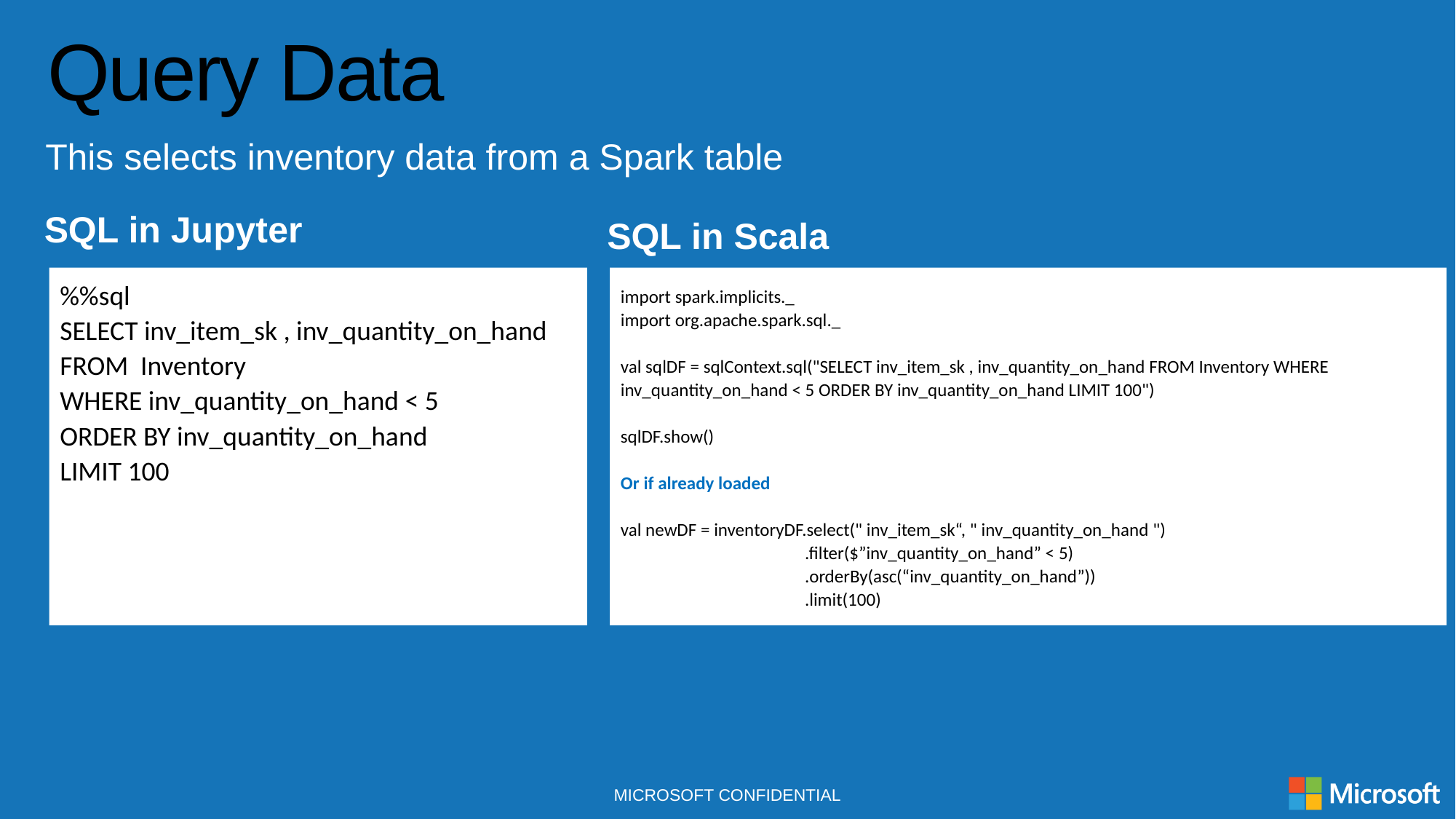

Query Data
This selects inventory data from a Spark table
SQL in Jupyter
SQL in Scala

%%sql
SELECT inv_item_sk , inv_quantity_on_hand
FROM  Inventory
WHERE inv_quantity_on_hand < 5
ORDER BY inv_quantity_on_hand
LIMIT 100
import spark.implicits._
import org.apache.spark.sql._

val sqlDF = sqlContext.sql("SELECT inv_item_sk , inv_quantity_on_hand FROM Inventory WHERE   inv_quantity_on_hand < 5 ORDER BY inv_quantity_on_hand LIMIT 100")

sqlDF.show()

Or if already loaded

val newDF = inventoryDF.select(" inv_item_sk“, " inv_quantity_on_hand ")
                                            .filter($”inv_quantity_on_hand” < 5)
                                            .orderBy(asc(“inv_quantity_on_hand”))
                                            .limit(100)